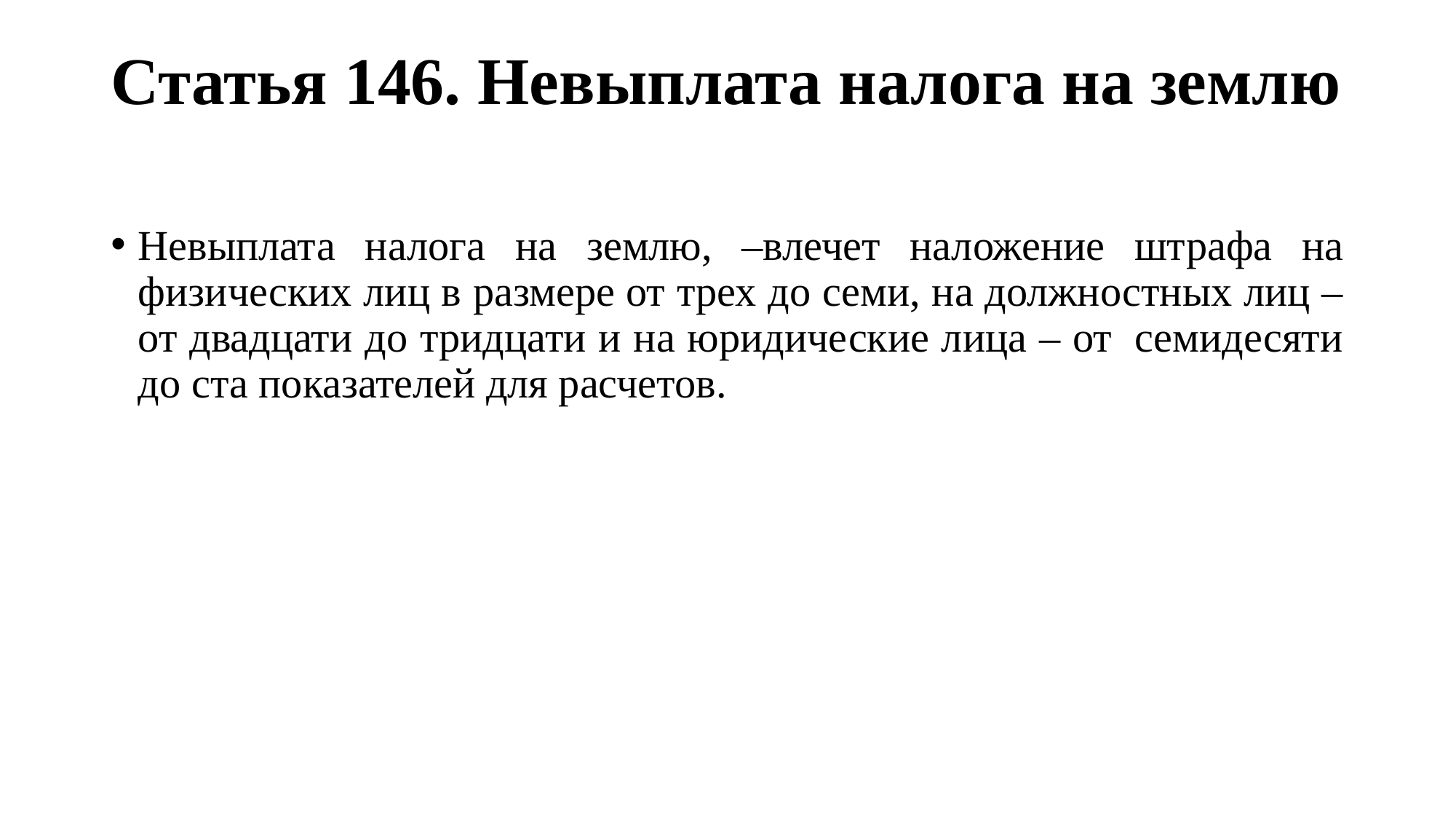

# Статья 146. Невыплата налога на землю
Невыплата налога на землю, –влечет наложение штрафа на физических лиц в размере от трех до семи, на должностных лиц – от двадцати до тридцати и на юридические лица – от  семидесяти до ста показателей для расчетов.